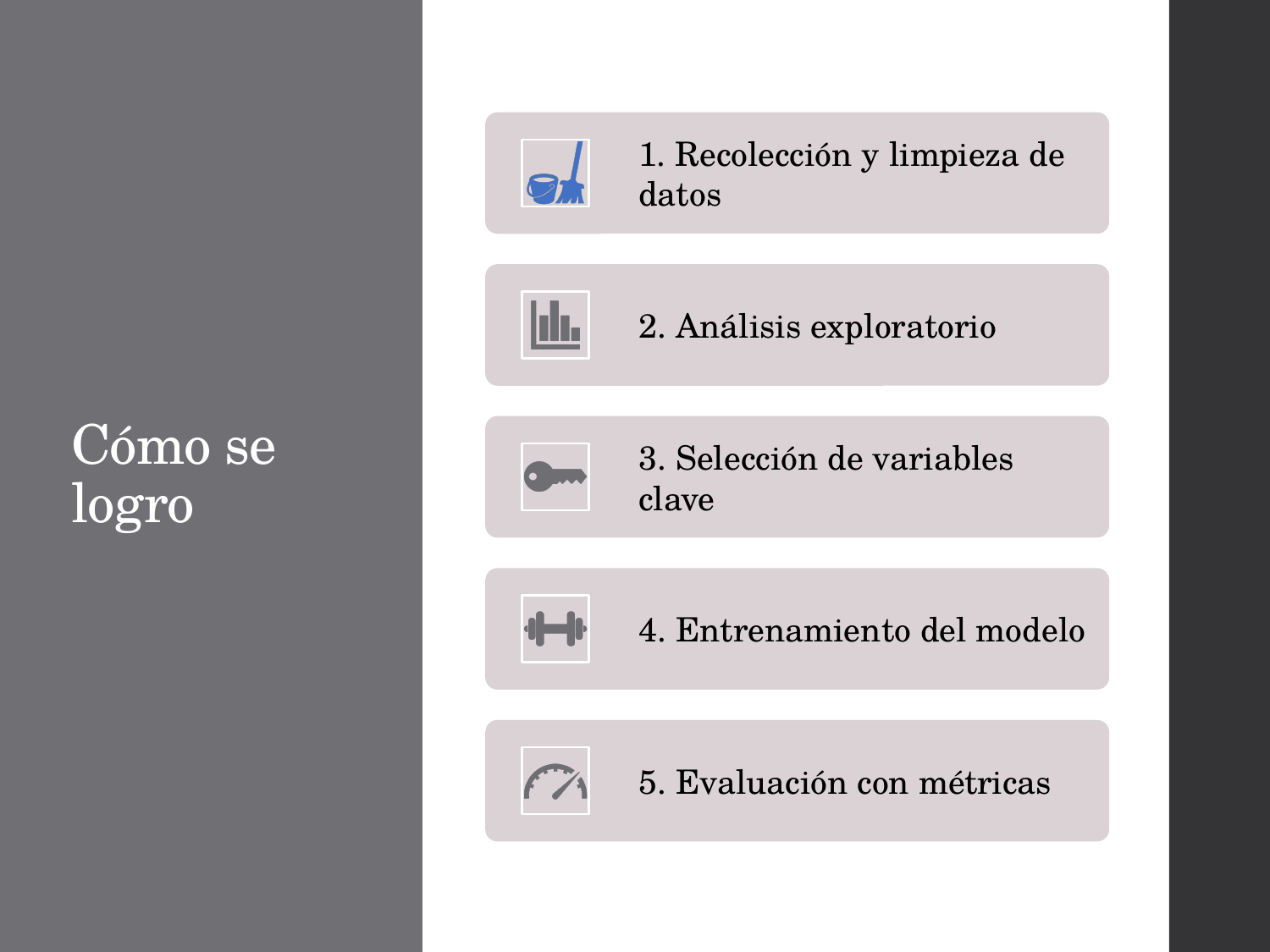

1. Recolección y limpieza de datos
2. Análisis exploratorio
3. Selección de variables clave
4. Entrenamiento del modelo
5. Evaluación con métricas
# Cómo se logro